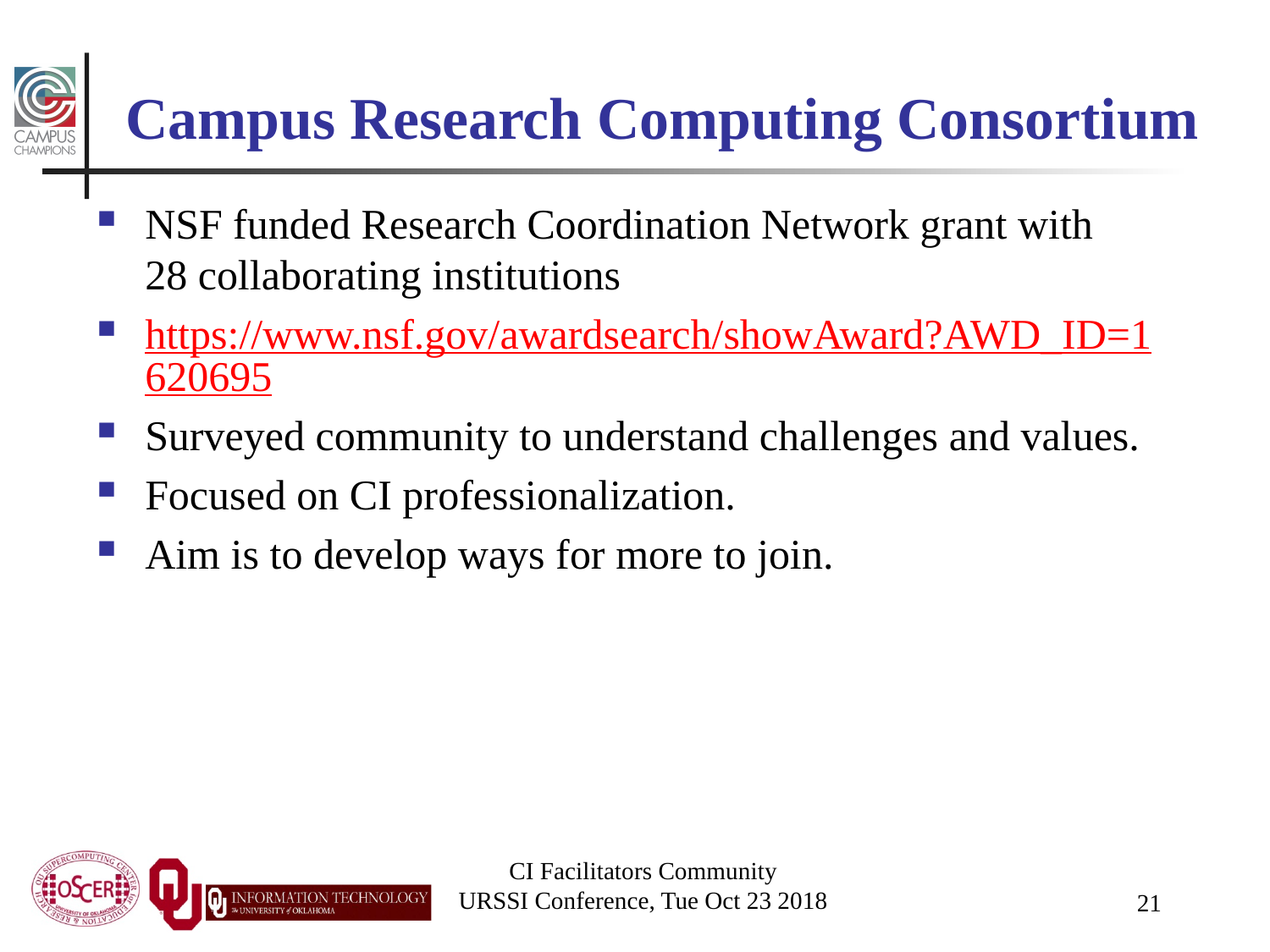

# Campus Research Computing Consortium
NSF funded Research Coordination Network grant with    28 collaborating institutions
https://www.nsf.gov/awardsearch/showAward?AWD_ID=1620695
Surveyed community to understand challenges and values.
Focused on CI professionalization.
Aim is to develop ways for more to join.
CI Facilitators Community
URSSI Conference, Tue Oct 23 2018
21